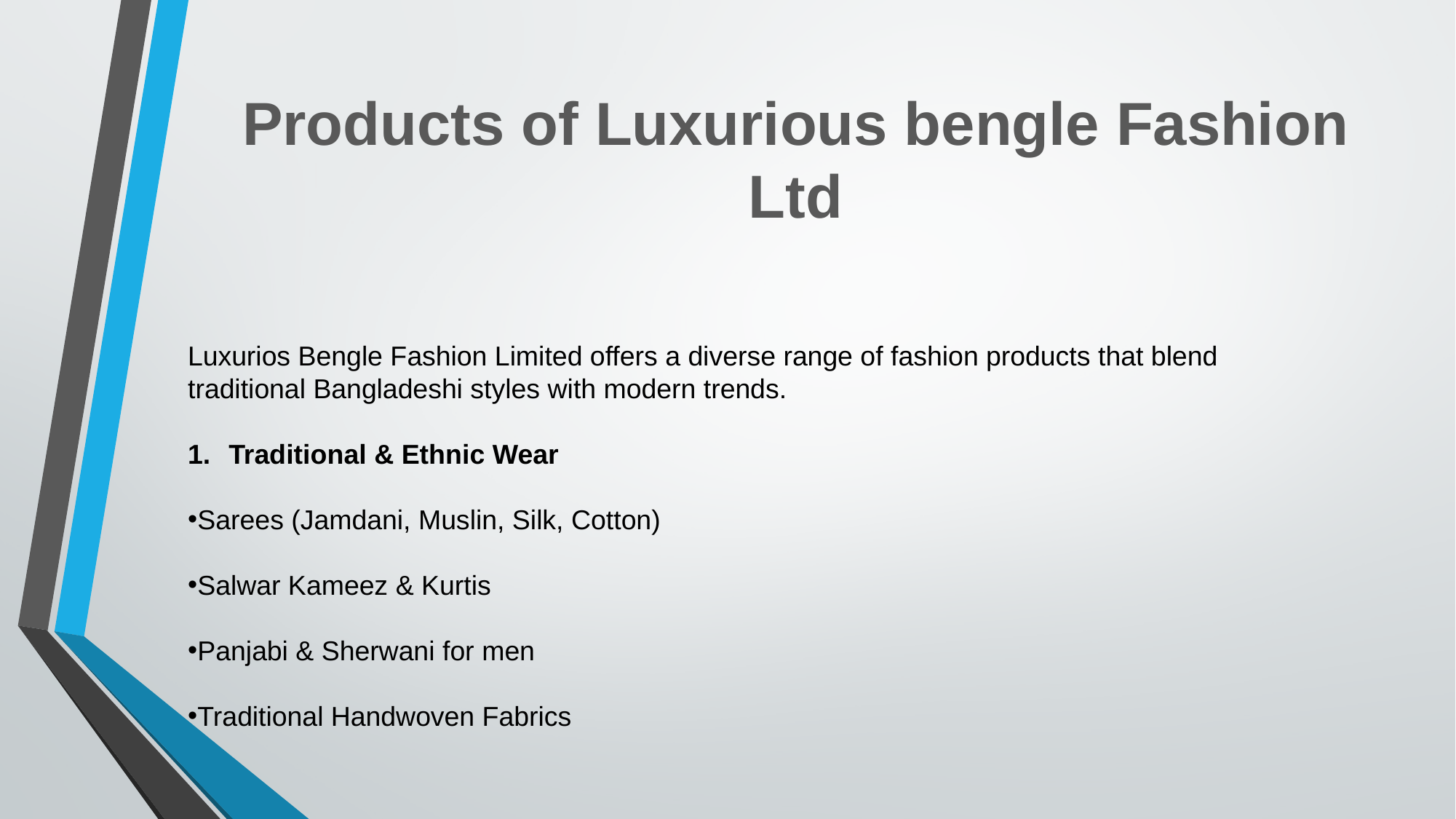

# Products of Luxurious bengle Fashion Ltd
Luxurios Bengle Fashion Limited offers a diverse range of fashion products that blend traditional Bangladeshi styles with modern trends.

Traditional & Ethnic Wear

Sarees (Jamdani, Muslin, Silk, Cotton)

Salwar Kameez & Kurtis

Panjabi & Sherwani for men

Traditional Handwoven Fabrics